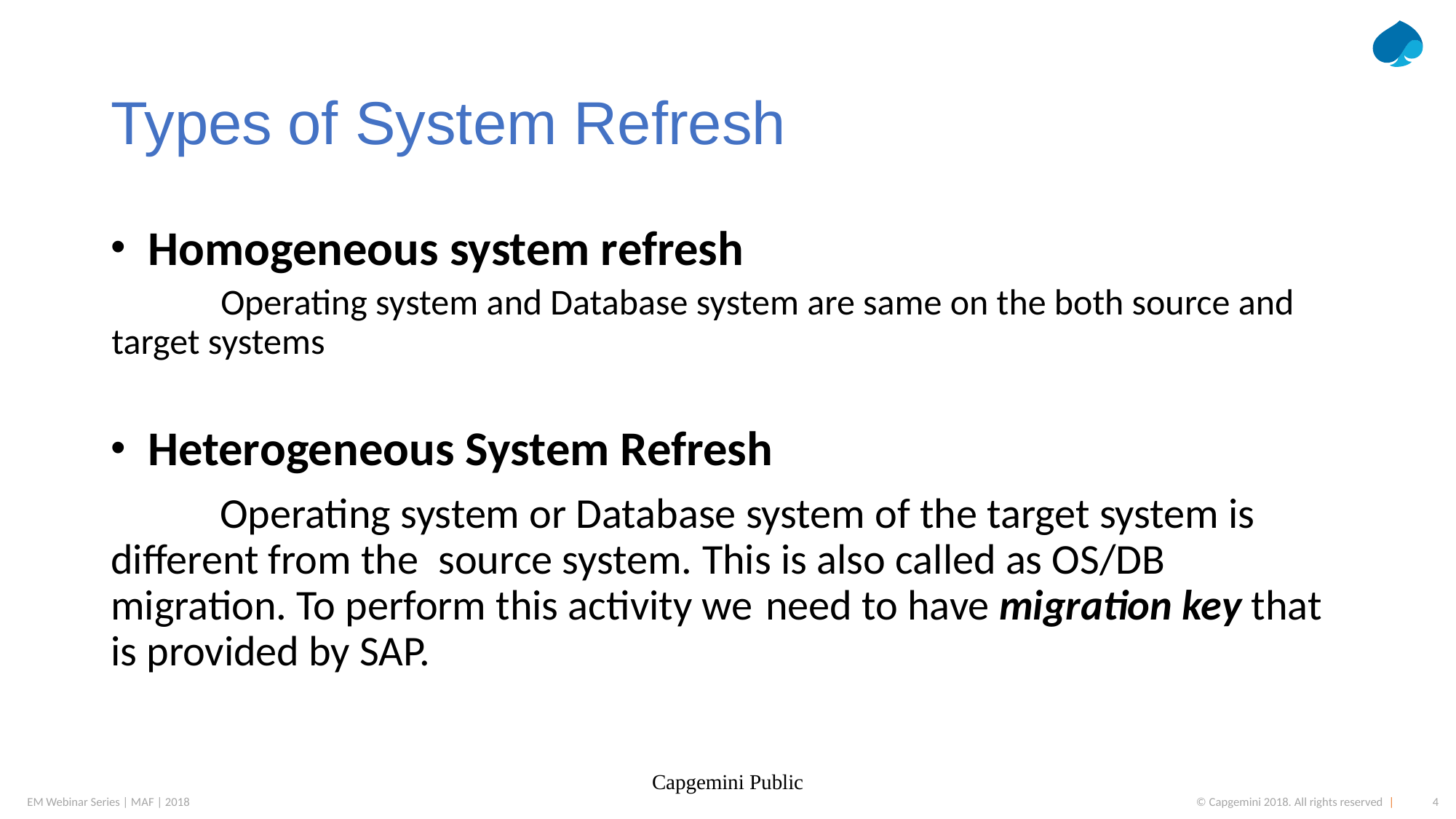

# Types of System Refresh
 Homogeneous system refresh
	Operating system and Database system are same on the both source and target systems

 Heterogeneous System Refresh
	Operating system or Database system of the target system is different from the 	source system. This is also called as OS/DB migration. To perform this activity we 	need to have migration key that is provided by SAP.

Capgemini Public